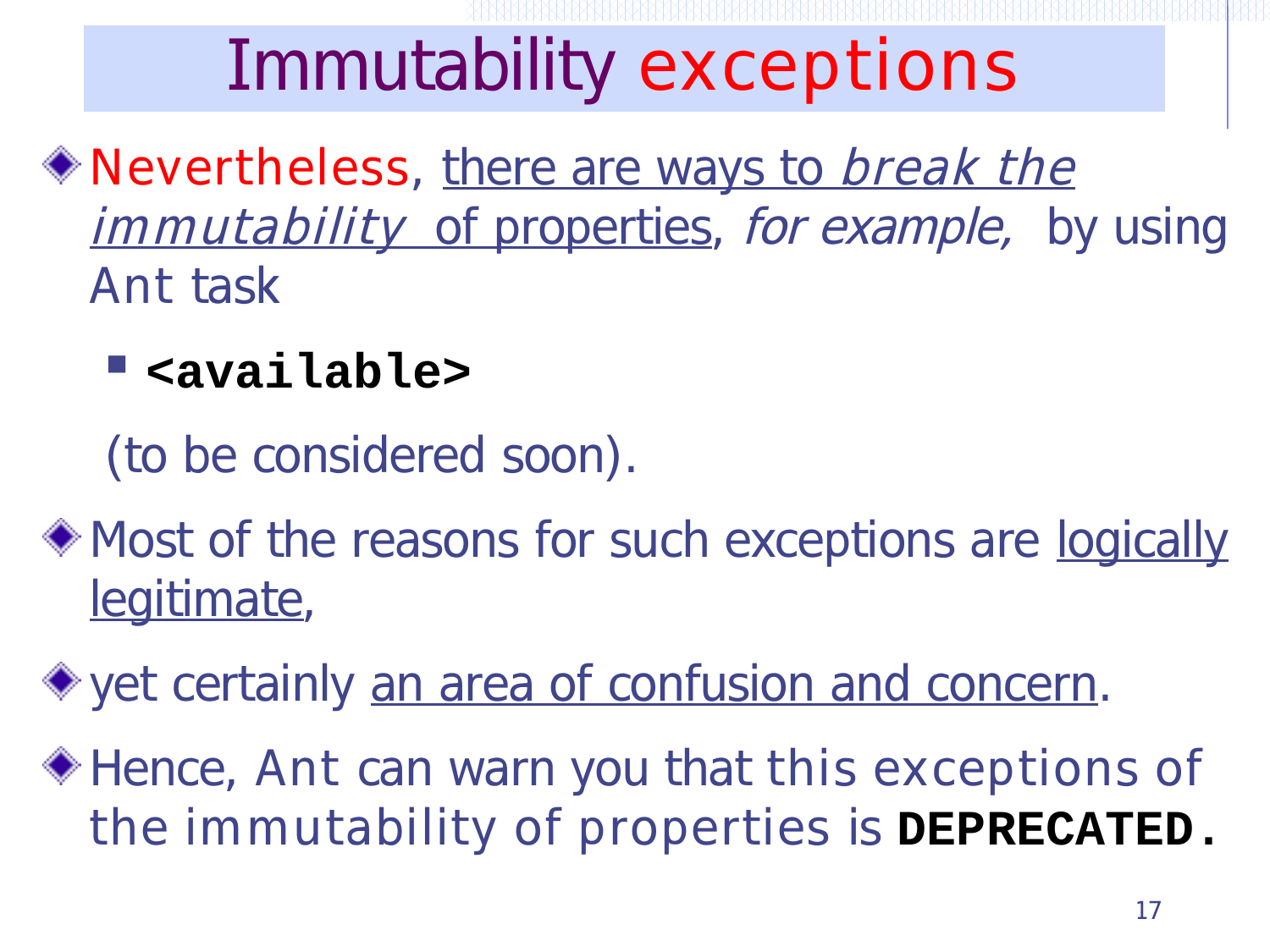

# Immutability exceptions
Nevertheless, there are ways to break the immutability  of properties, for example,  by using Ant task
<available>
(to be considered soon).
Most of the reasons for such exceptions are logically legitimate,
yet certainly an area of confusion and concern.
Hence, Ant can warn you that this exceptions of the immutability of properties is DEPRECATED.
17